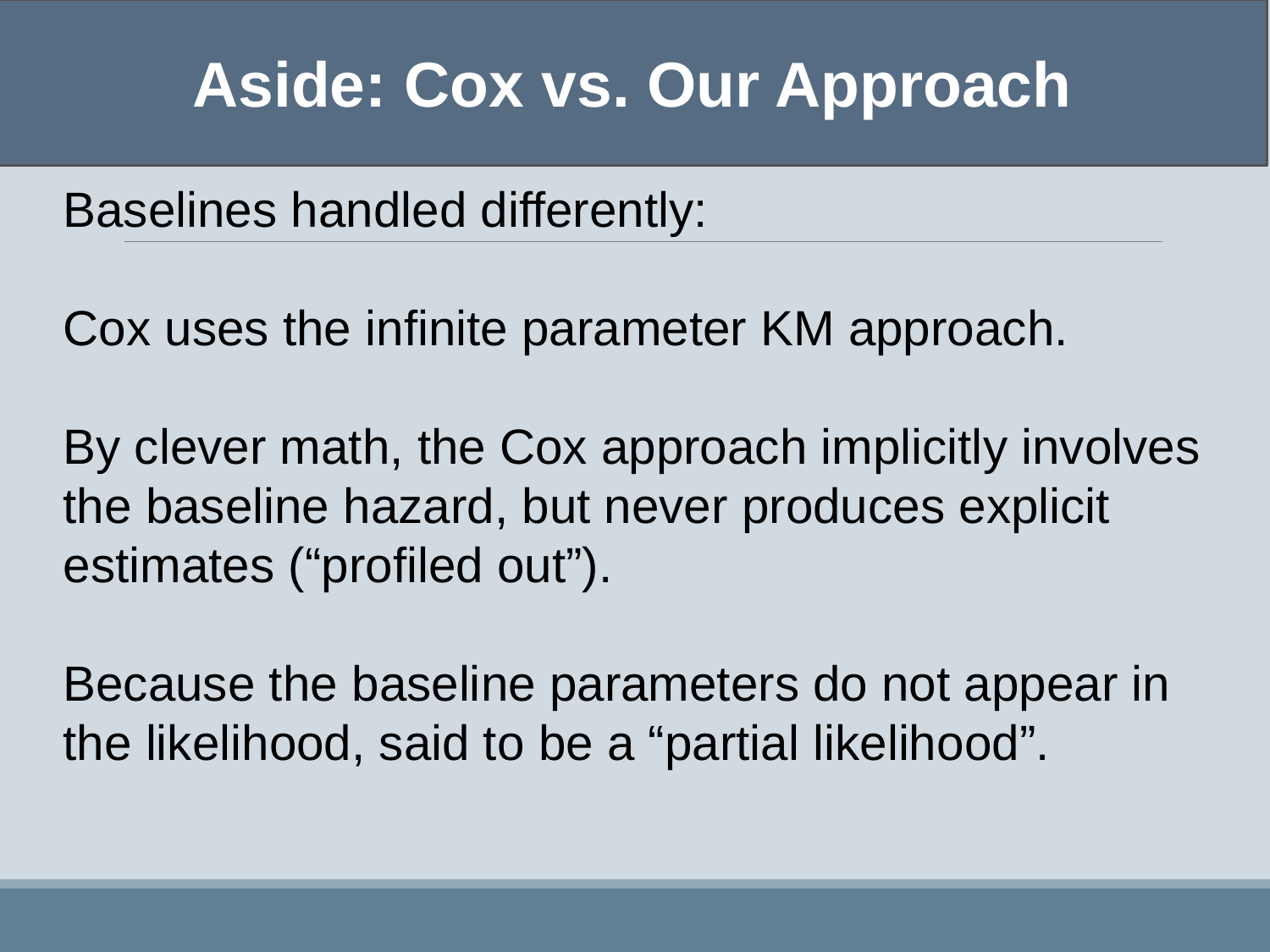

Aside: Cox vs. Our Approach
Baselines handled differently:

Cox uses the infinite parameter KM approach.

By clever math, the Cox approach implicitly involves the baseline hazard, but never produces explicit estimates (“profiled out”).

Because the baseline parameters do not appear in the likelihood, said to be a “partial likelihood”.